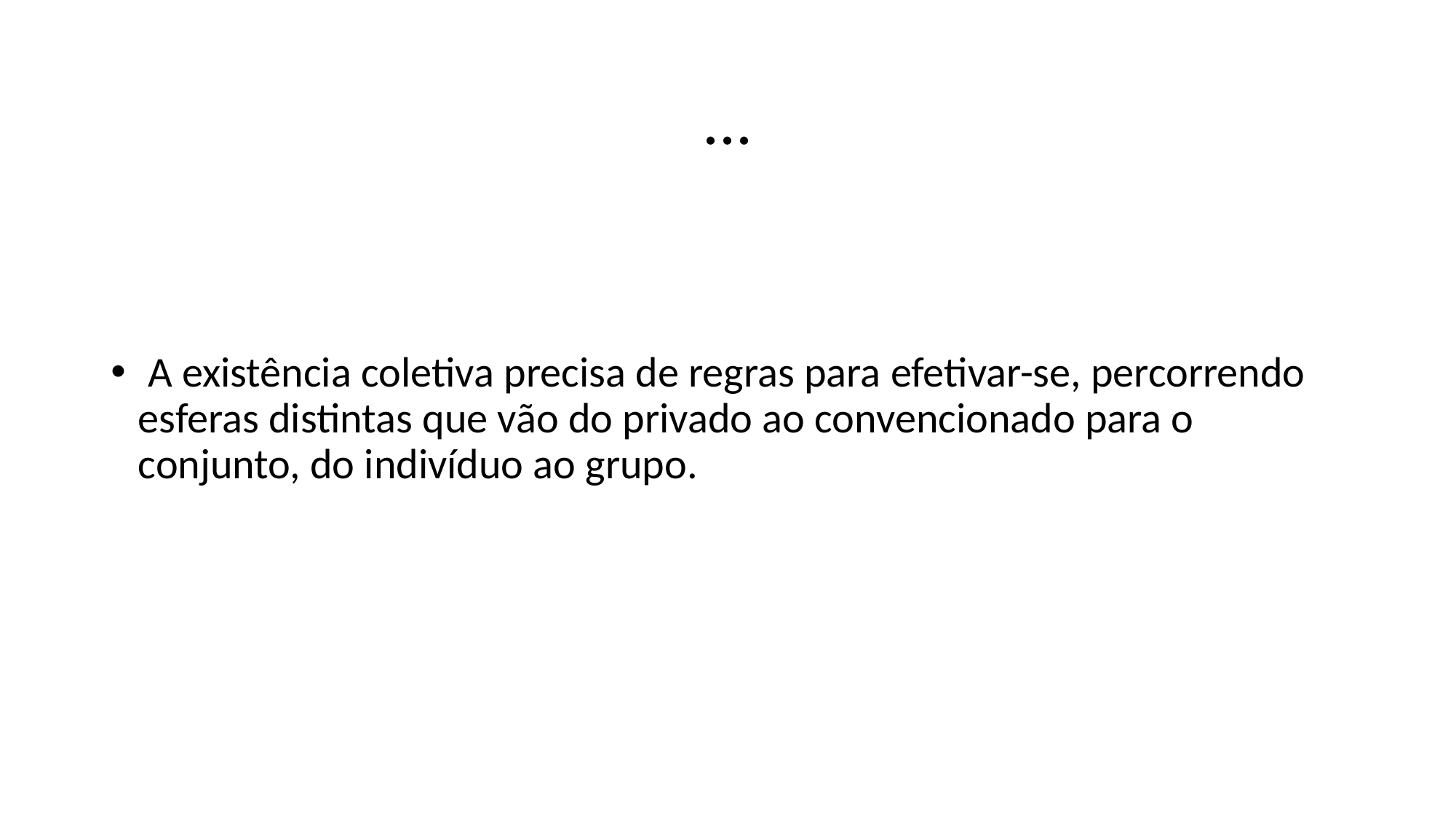

# ...

 A existência coletiva precisa de regras para efetivar-se, percorrendo esferas distintas que vão do privado ao convencionado para o conjunto, do indivíduo ao grupo.